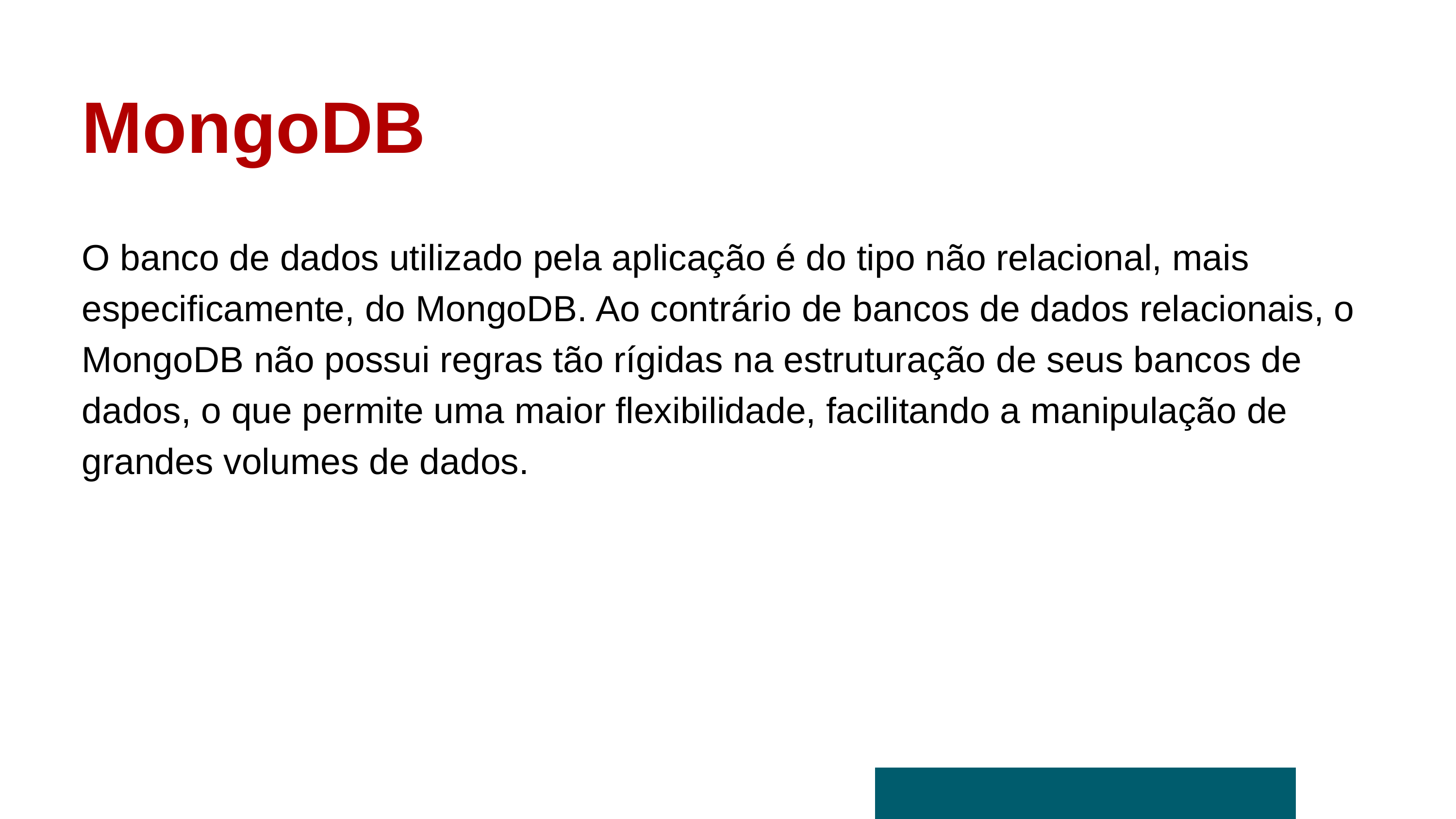

MongoDB
O banco de dados utilizado pela aplicação é do tipo não relacional, mais especificamente, do MongoDB. Ao contrário de bancos de dados relacionais, o MongoDB não possui regras tão rígidas na estruturação de seus bancos de dados, o que permite uma maior flexibilidade, facilitando a manipulação de grandes volumes de dados.